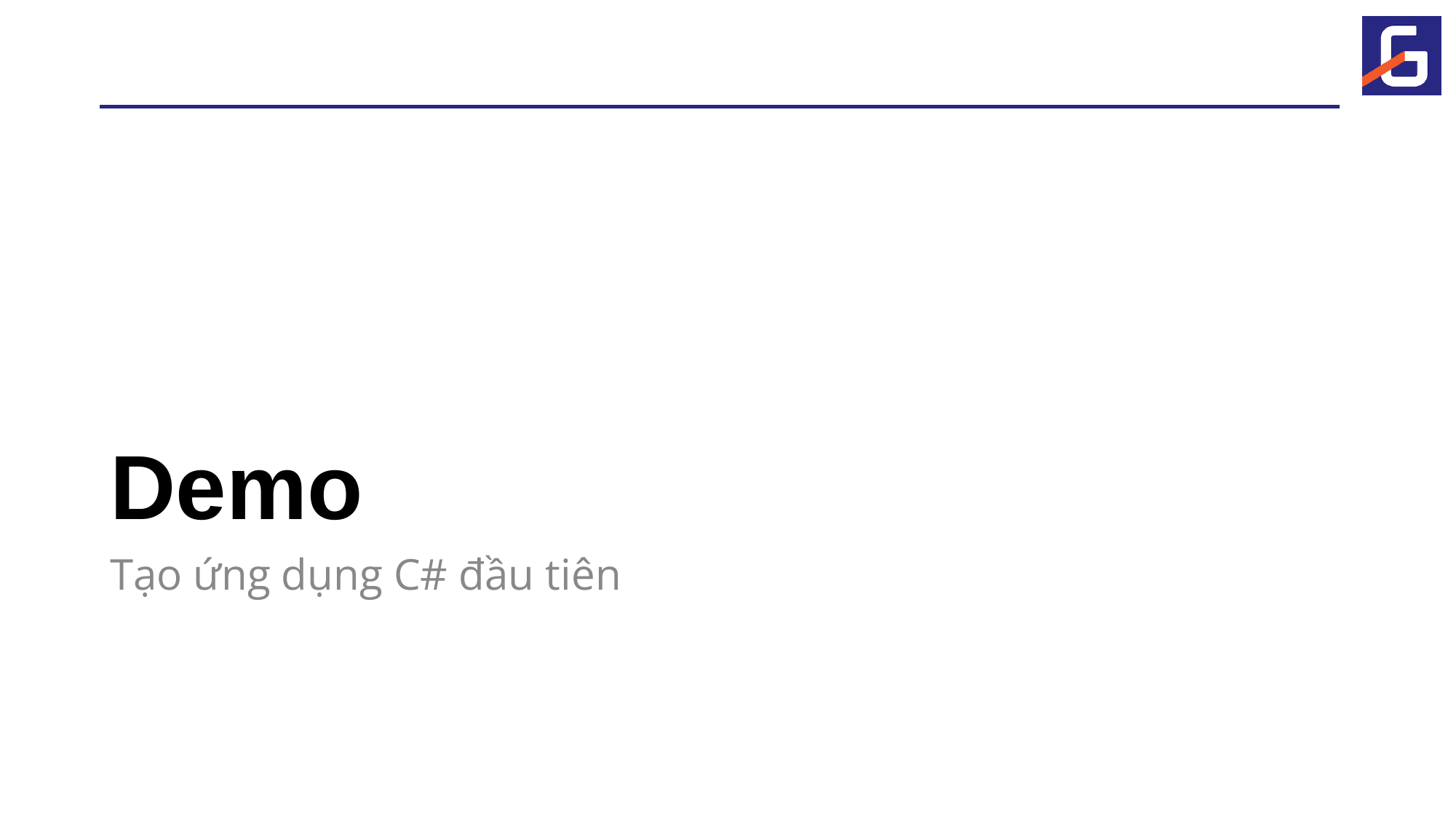

# Demo
Tạo ứng dụng C# đầu tiên